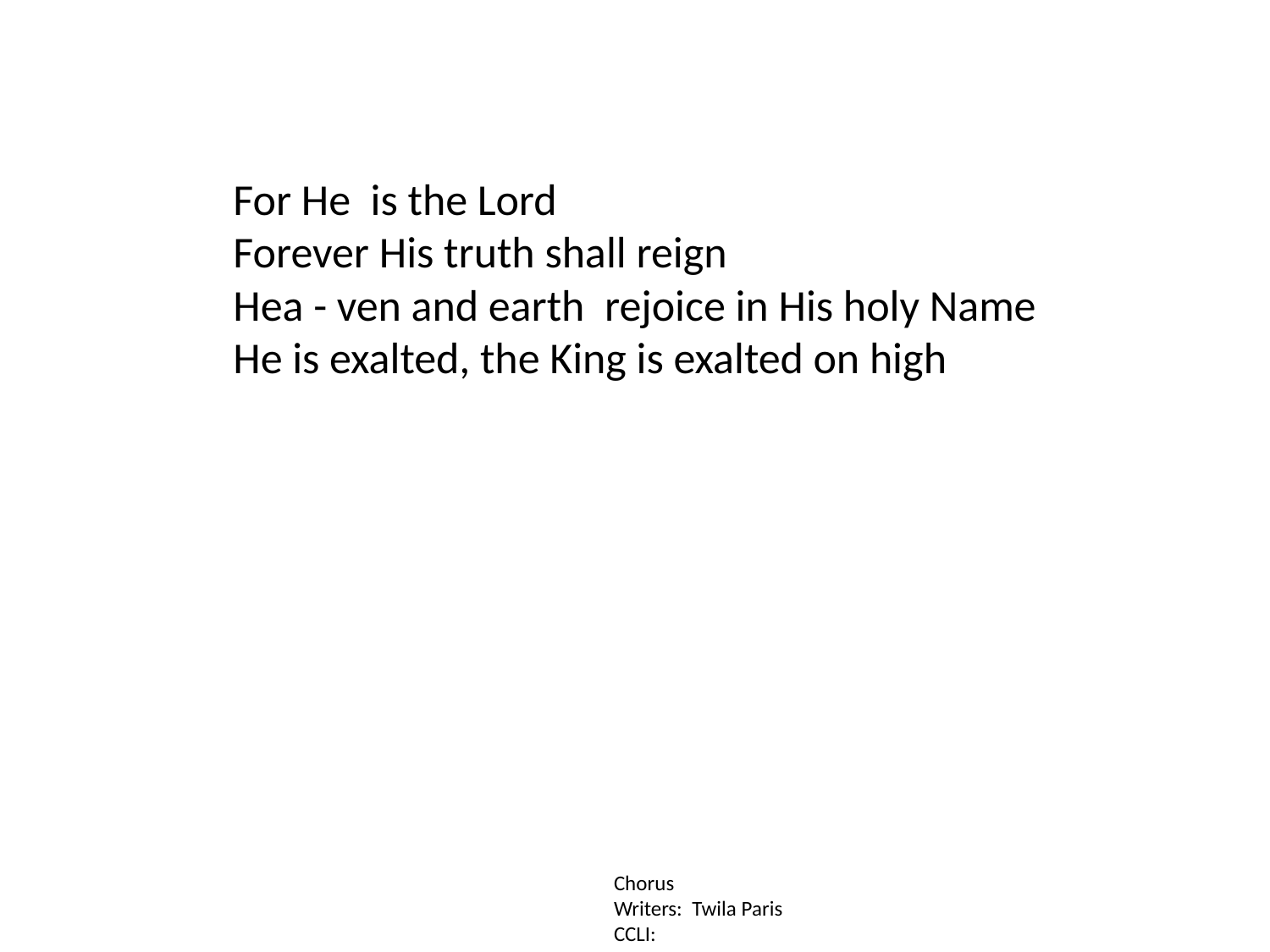

For He  is the Lord
Forever His truth shall reign
Hea - ven and earth  rejoice in His holy Name
He is exalted, the King is exalted on high

Chorus
Writers:  Twila Paris
CCLI: